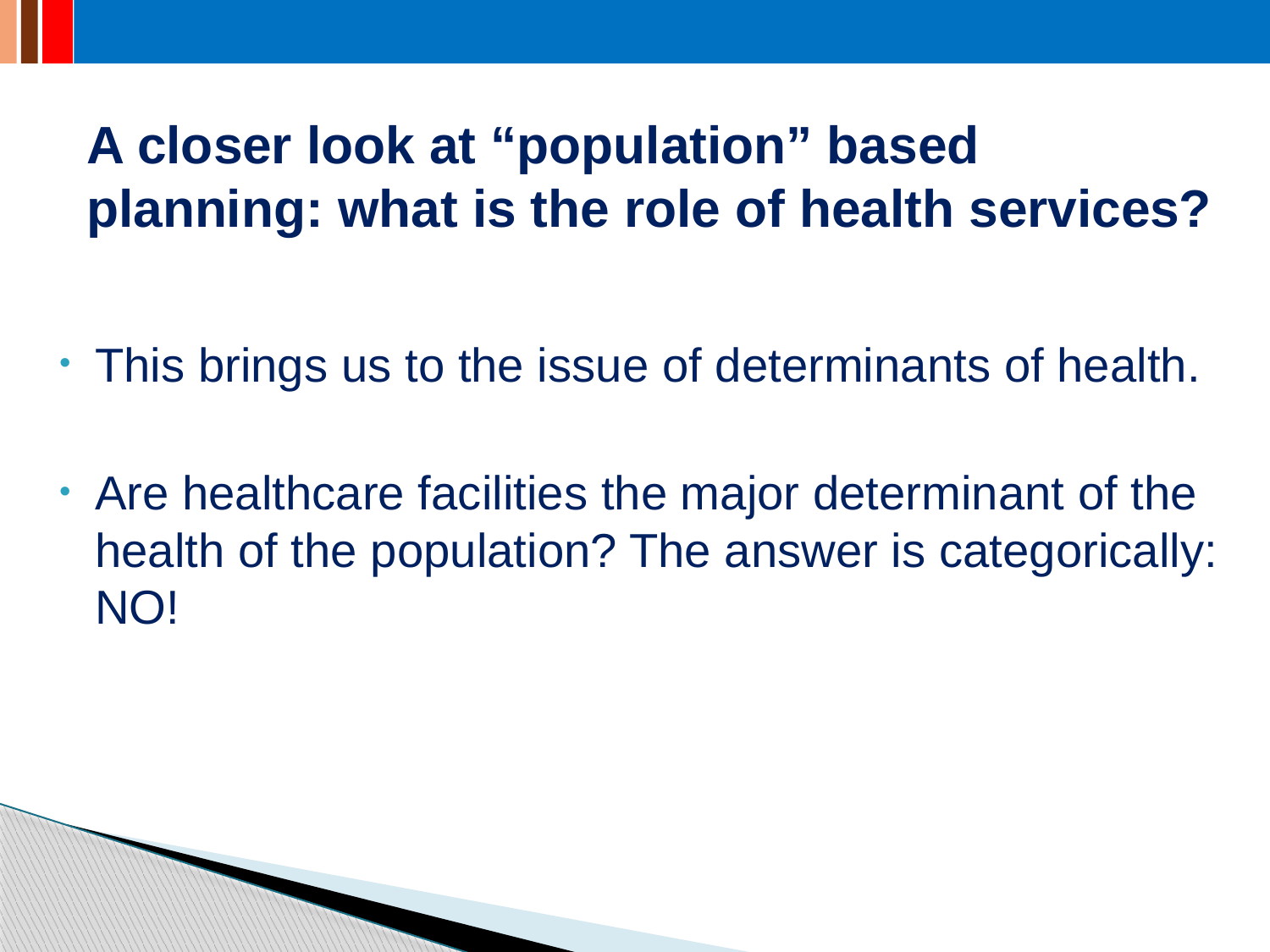

# A closer look at “population” based planning: what is the role of health services?
This brings us to the issue of determinants of health.

Are healthcare facilities the major determinant of the health of the population? The answer is categorically: NO!